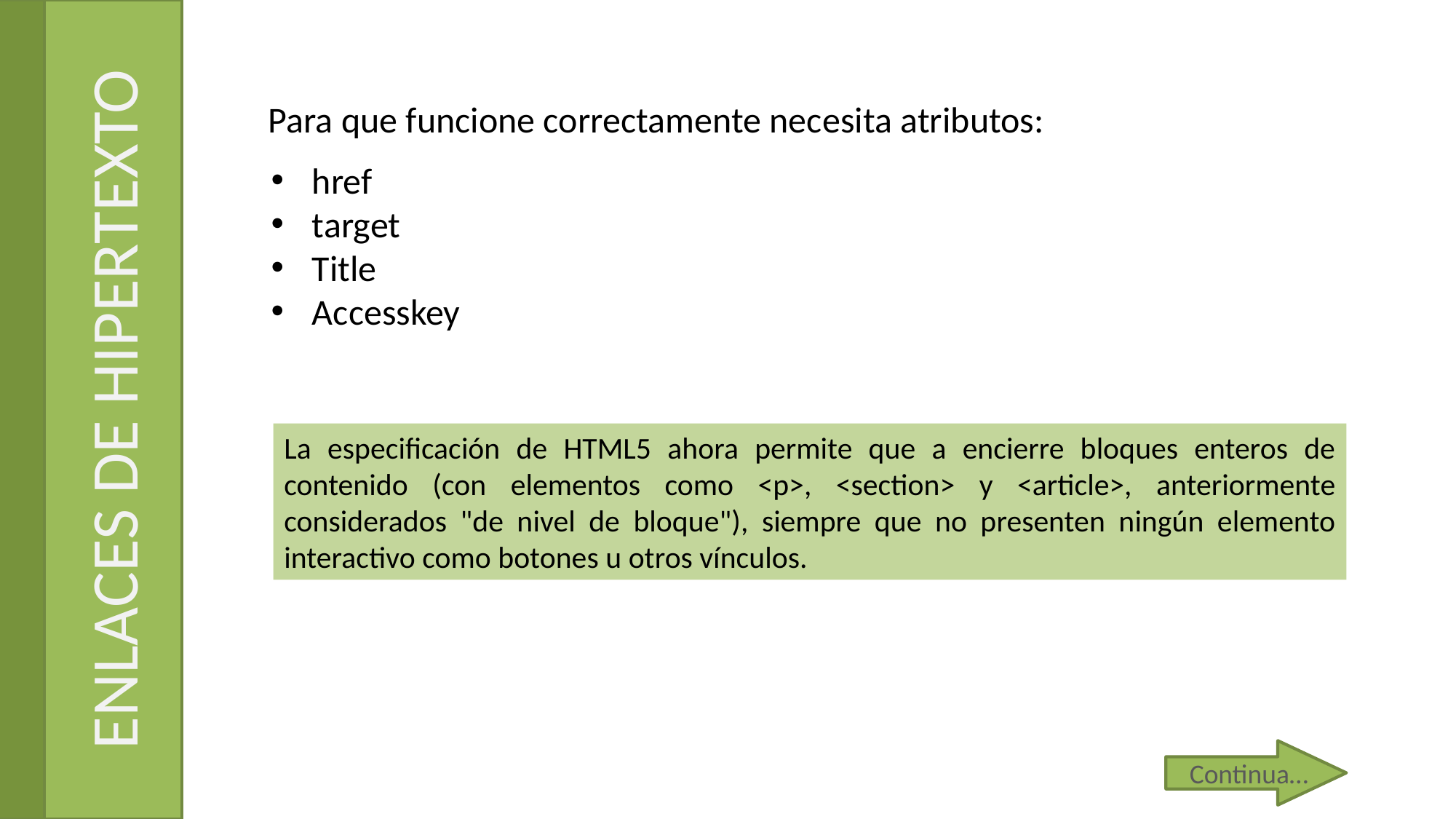

Para que funcione correctamente necesita atributos:
href
target
Title
Accesskey
# ENLACES DE HIPERTEXTO
La especificación de HTML5 ahora permite que a encierre bloques enteros de contenido (con elementos como <p>, <section> y <article>, anteriormente considerados "de nivel de bloque"), siempre que no presenten ningún elemento interactivo como botones u otros vínculos.

Continua…